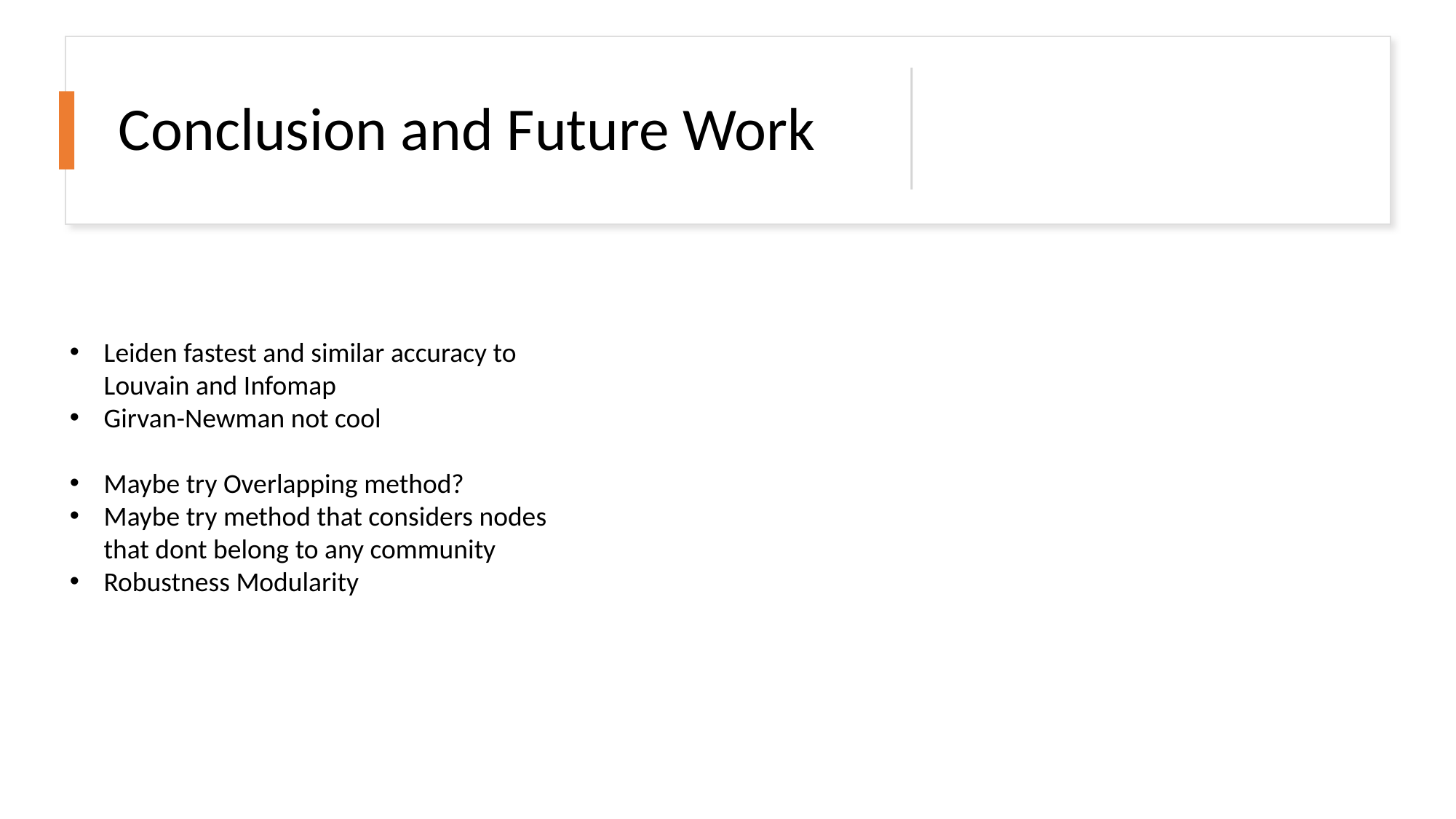

# Conclusion and Future Work

Leiden fastest and similar accuracy to Louvain and Infomap
Girvan-Newman not cool

Maybe try Overlapping method?
Maybe try method that considers nodes that dont belong to any community
Robustness Modularity